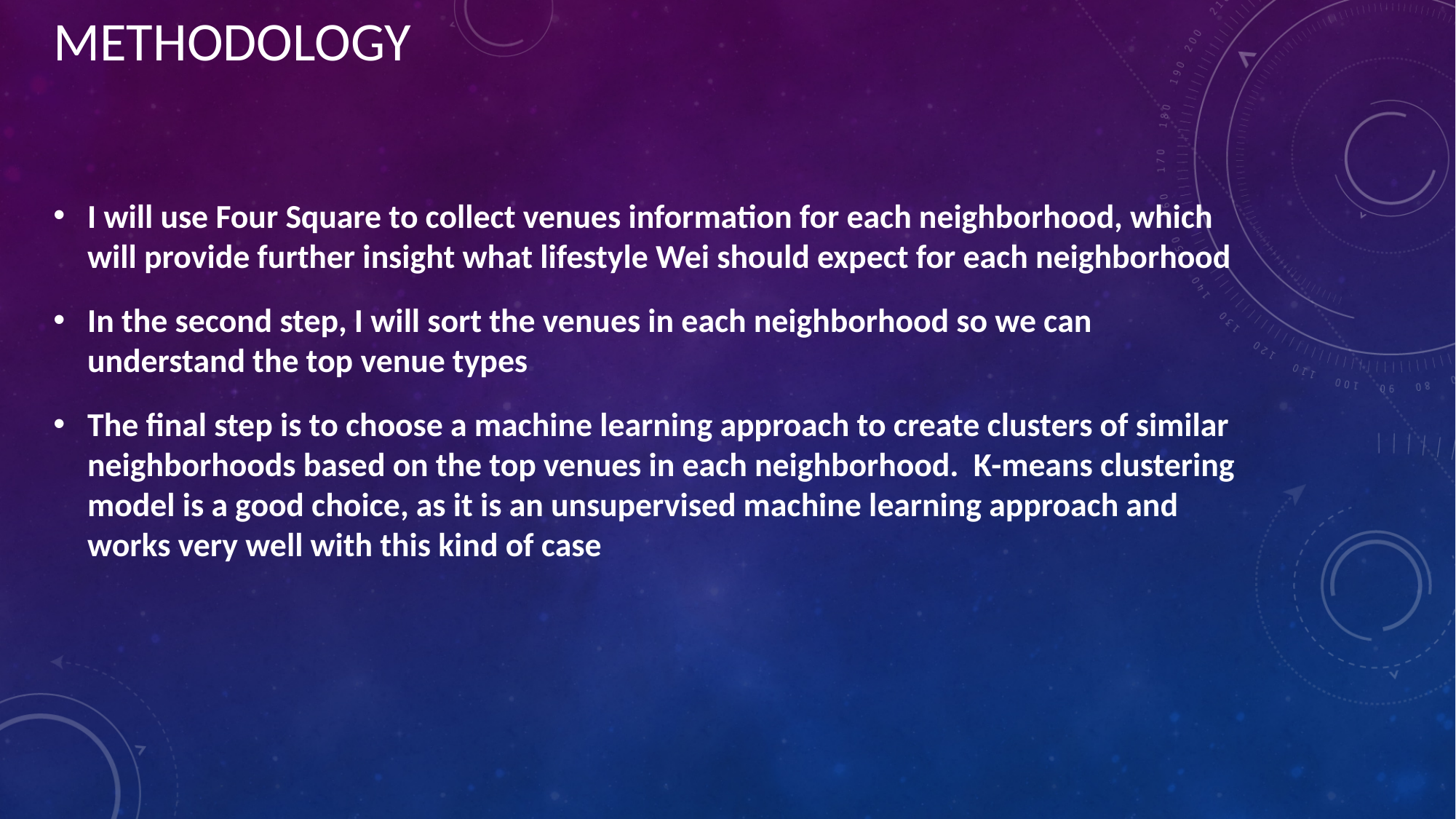

# Methodology
I will use Four Square to collect venues information for each neighborhood, which will provide further insight what lifestyle Wei should expect for each neighborhood
In the second step, I will sort the venues in each neighborhood so we can understand the top venue types
The final step is to choose a machine learning approach to create clusters of similar neighborhoods based on the top venues in each neighborhood.  K-means clustering model is a good choice, as it is an unsupervised machine learning approach and works very well with this kind of case